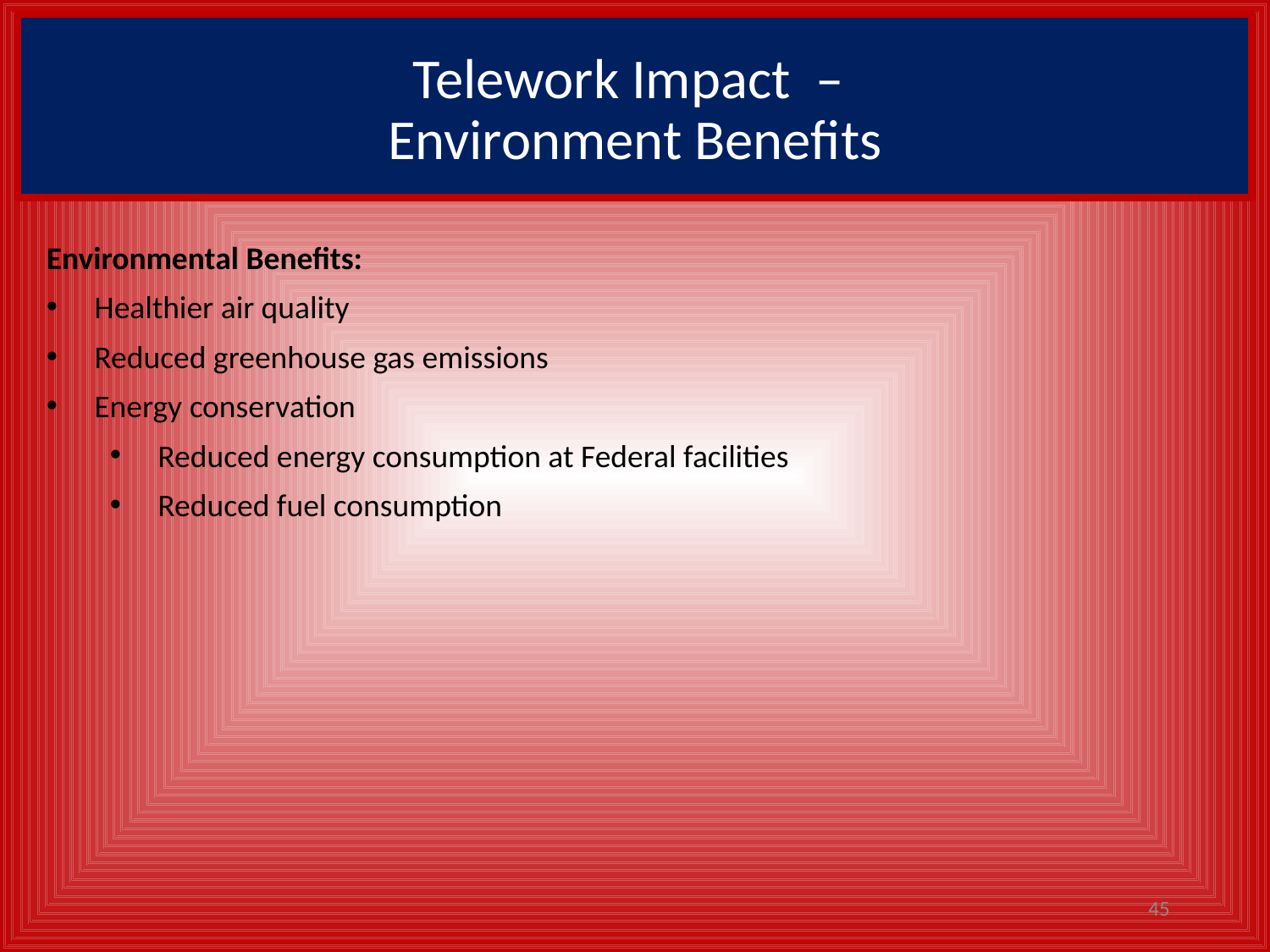

# Telework Impact  – Environment Benefits
Environmental Benefits:
Healthier air quality
Reduced greenhouse gas emissions
Energy conservation
Reduced energy consumption at Federal facilities
Reduced fuel consumption

45